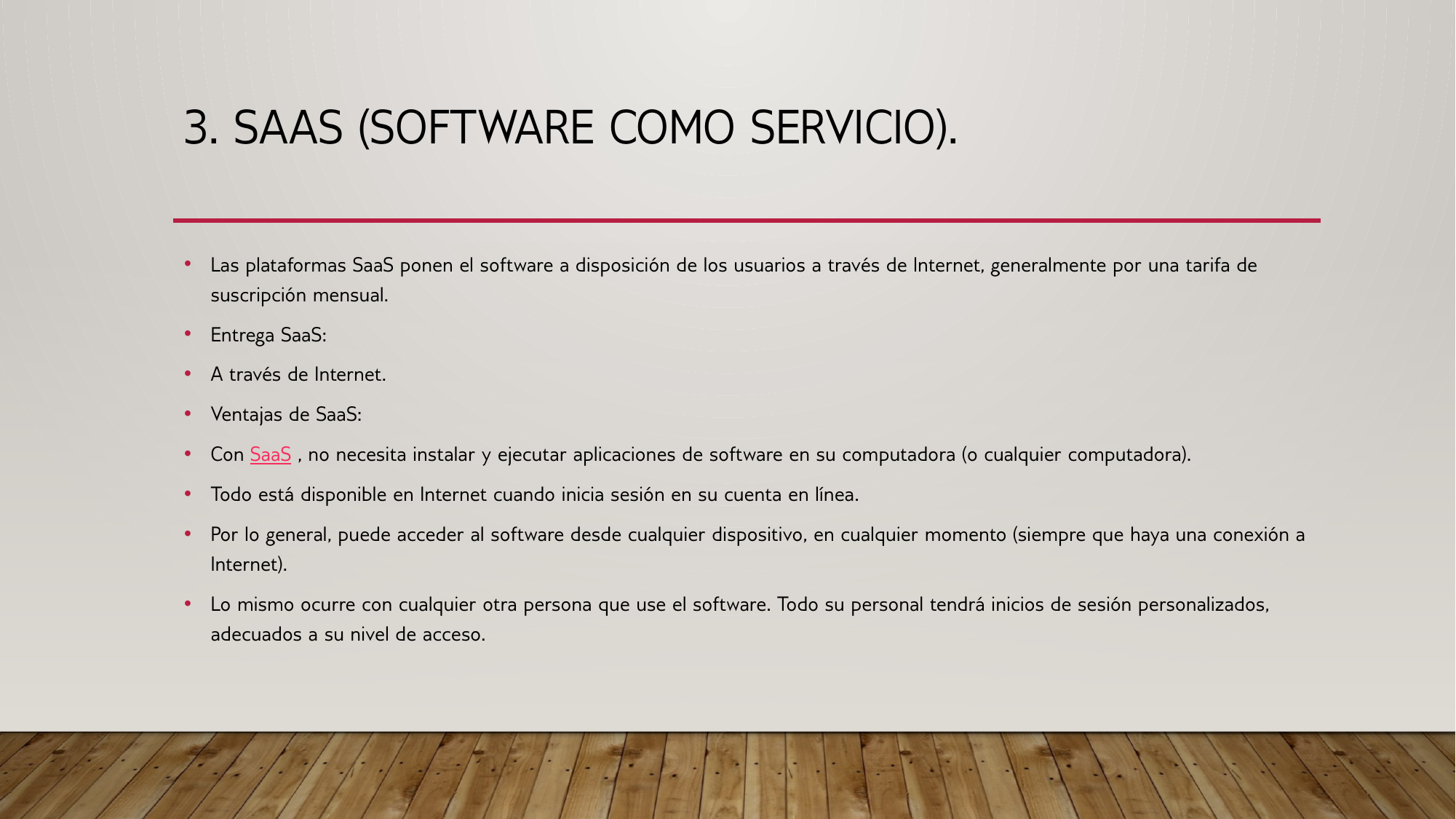

# 3. SaaS (software como servicio).
Las plataformas SaaS ponen el software a disposición de los usuarios a través de Internet, generalmente por una tarifa de suscripción mensual.
Entrega SaaS:
A través de Internet.
Ventajas de SaaS:
Con SaaS , no necesita instalar y ejecutar aplicaciones de software en su computadora (o cualquier computadora).
Todo está disponible en Internet cuando inicia sesión en su cuenta en línea.
Por lo general, puede acceder al software desde cualquier dispositivo, en cualquier momento (siempre que haya una conexión a Internet).
Lo mismo ocurre con cualquier otra persona que use el software. Todo su personal tendrá inicios de sesión personalizados, adecuados a su nivel de acceso.